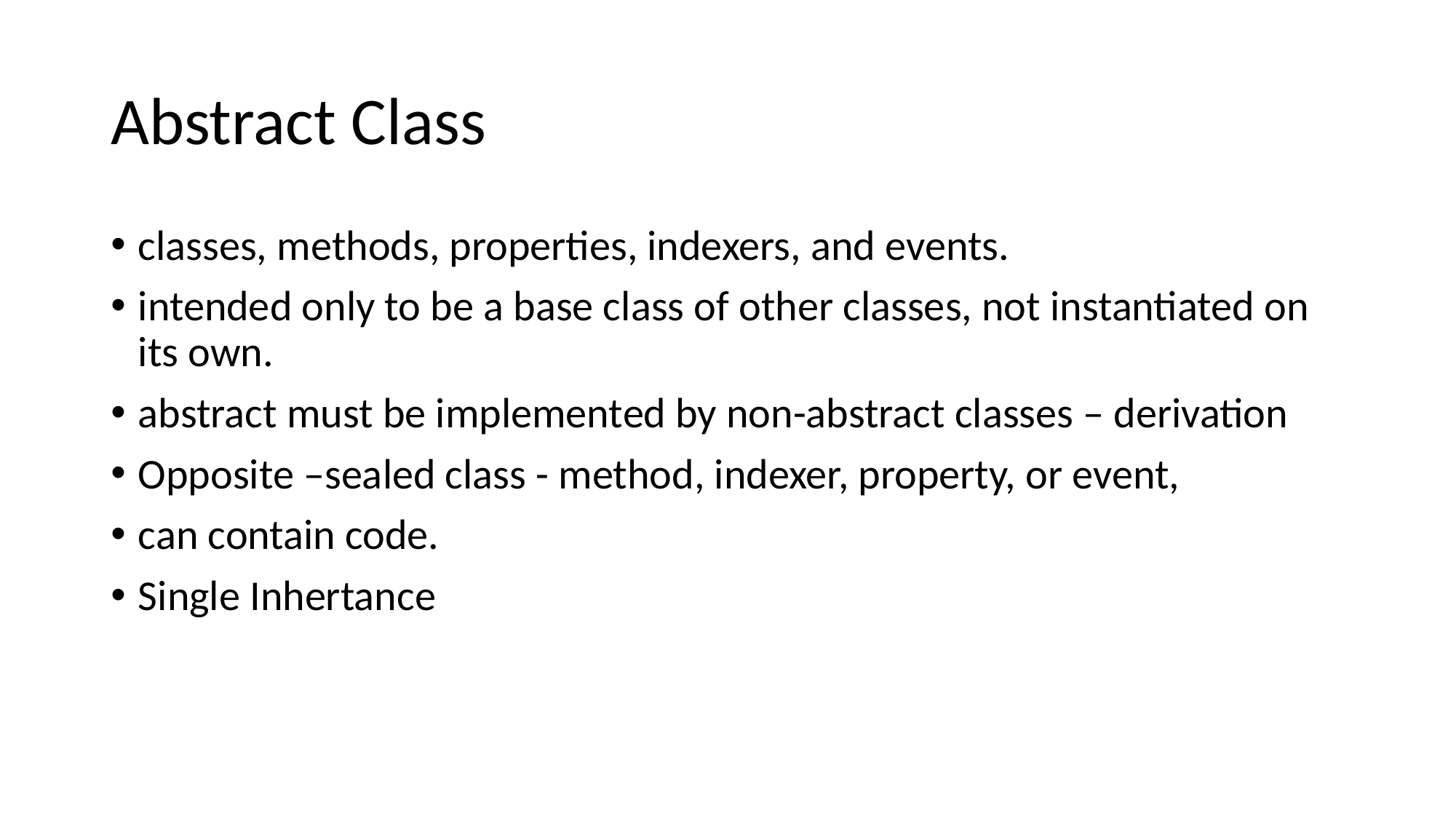

# Abstract Class
classes, methods, properties, indexers, and events.
intended only to be a base class of other classes, not instantiated on its own.
abstract must be implemented by non-abstract classes – derivation
Opposite –sealed class - method, indexer, property, or event,
can contain code.
Single Inhertance